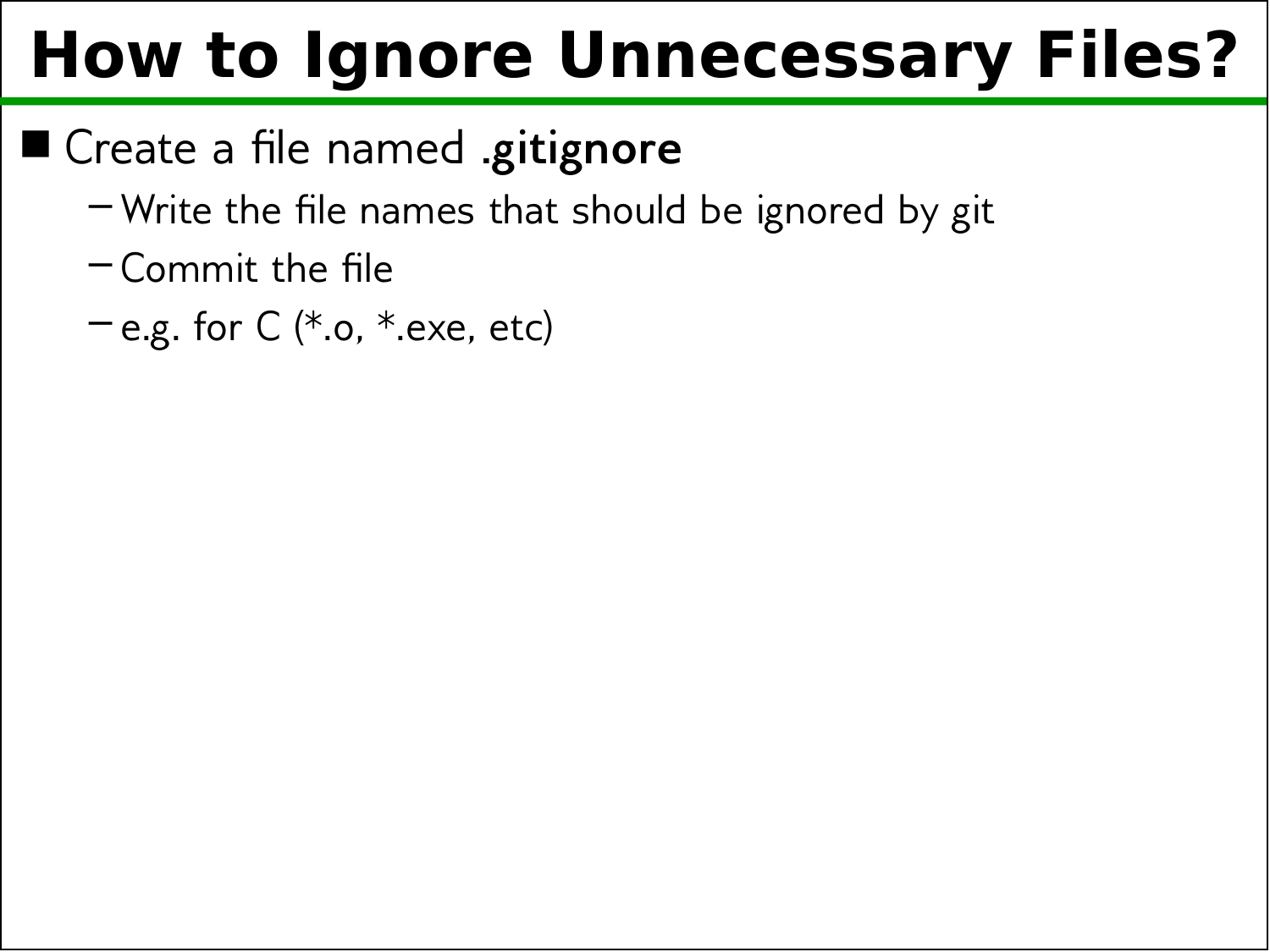

# How to Ignore Unnecessary Files?
Create a file named .gitignore
Write the file names that should be ignored by git
Commit the file
e.g. for C (*.o, *.exe, etc)